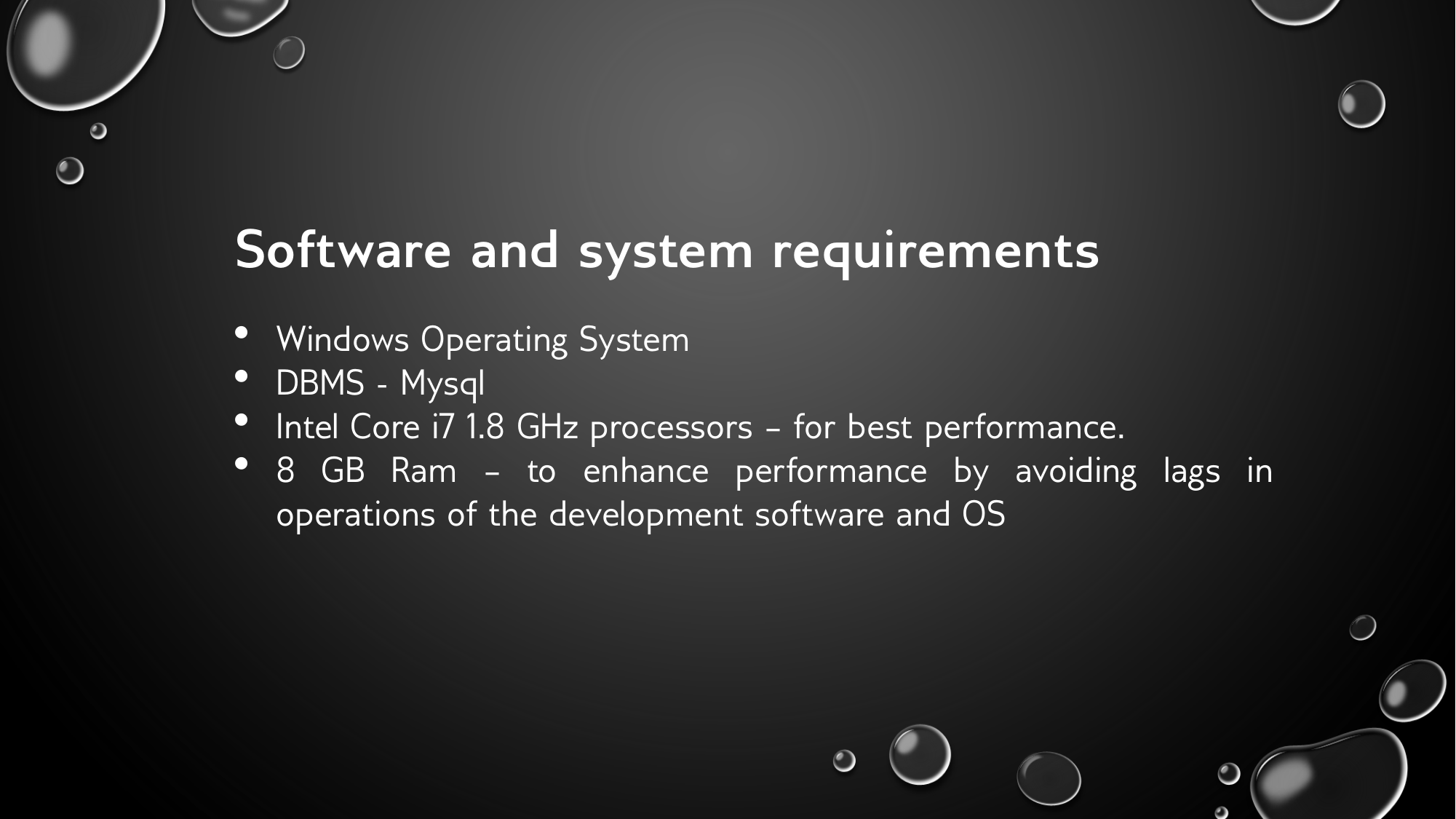

Software and system requirements

Windows Operating System
DBMS - Mysql
Intel Core i7 1.8 GHz processors – for best performance.
8 GB Ram – to enhance performance by avoiding lags in operations of the development software and OS